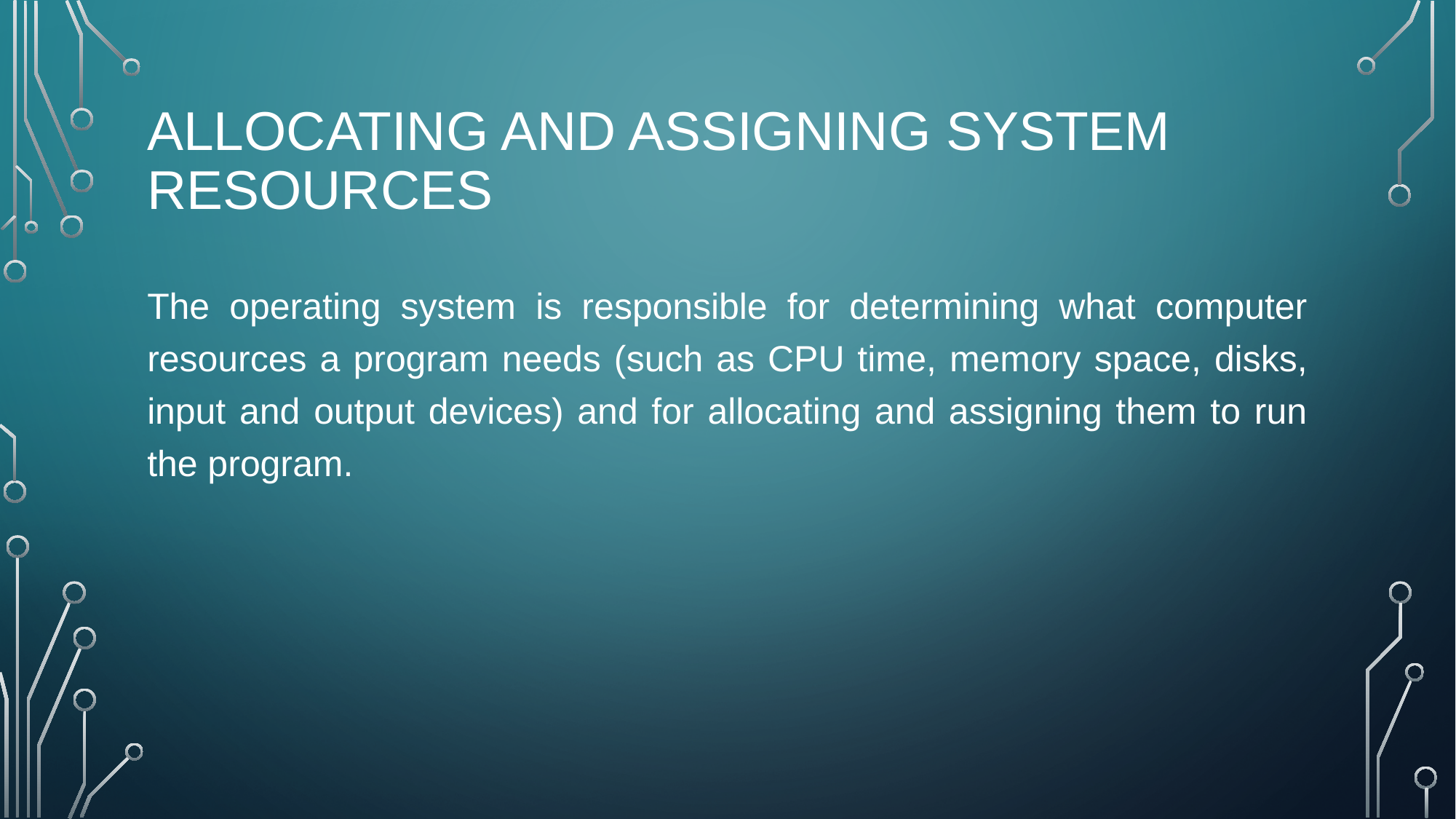

# Allocating and assigning system resources
The operating system is responsible for determining what computer resources a program needs (such as CPU time, memory space, disks, input and output devices) and for allocating and assigning them to run the program.